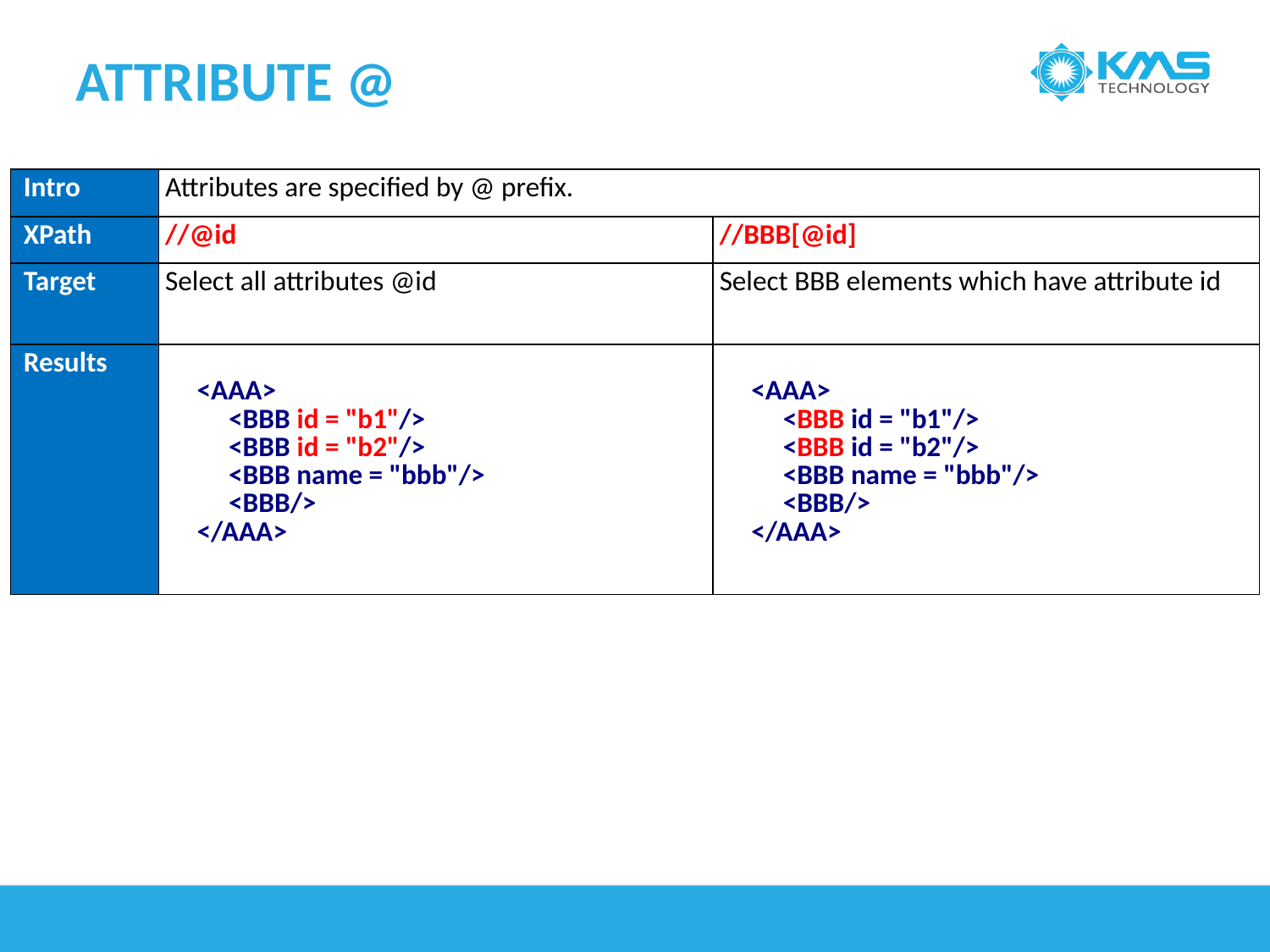

# Attribute @
| Intro | Attributes are specified by @ prefix. |  |
| --- | --- | --- |
| XPath | //@id | //BBB[@id] |
| Target | Select all attributes @id | Select BBB elements which have attribute id |
| Results | <AAA>            <BBB id = "b1"/>            <BBB id = "b2"/>            <BBB name = "bbb"/>            <BBB/>       </AAA> | <AAA>            <BBB id = "b1"/>            <BBB id = "b2"/>            <BBB name = "bbb"/>            <BBB/>       </AAA> |